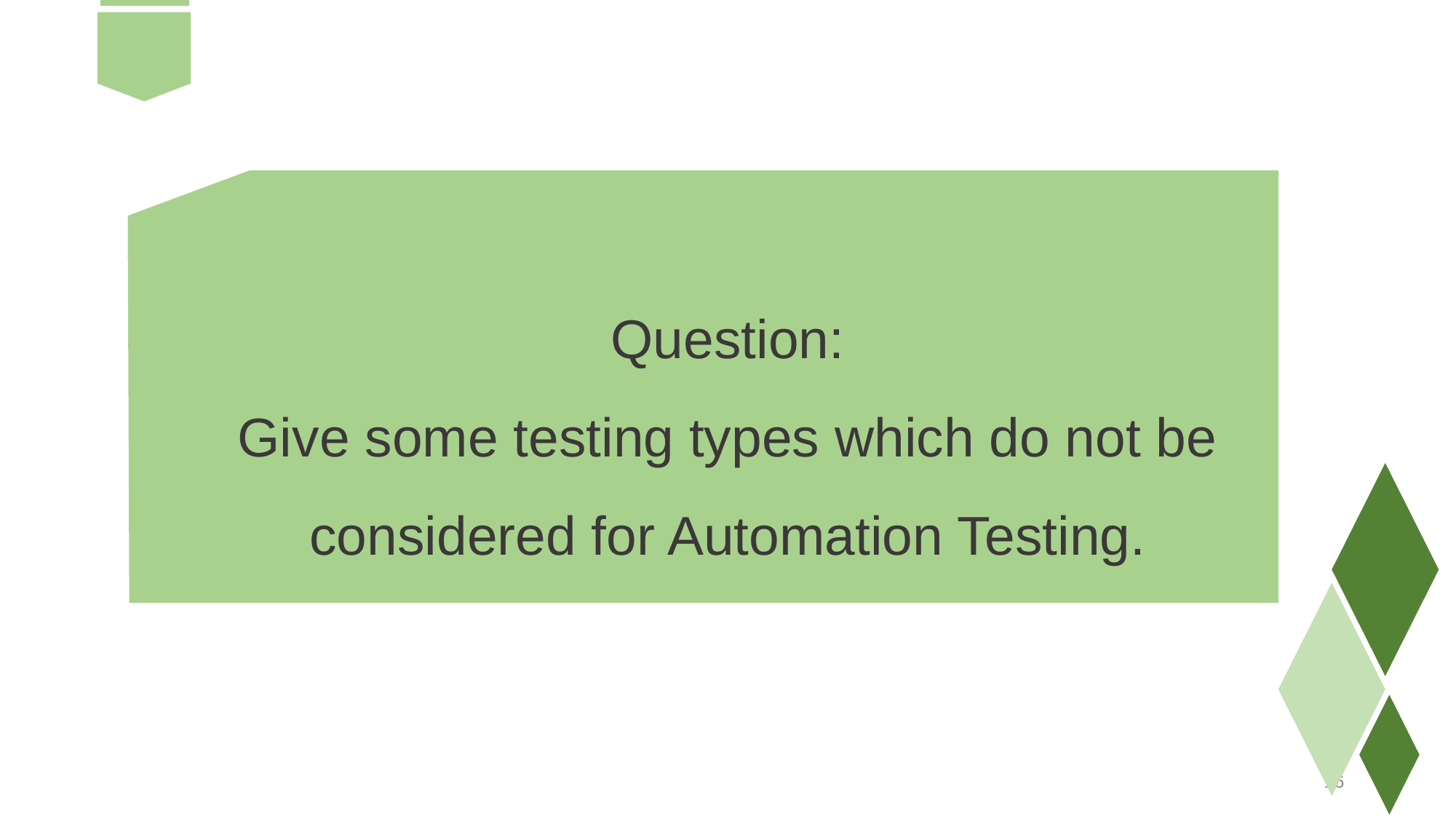

Question:
Give some testing types which do not be considered for Automation Testing.

16